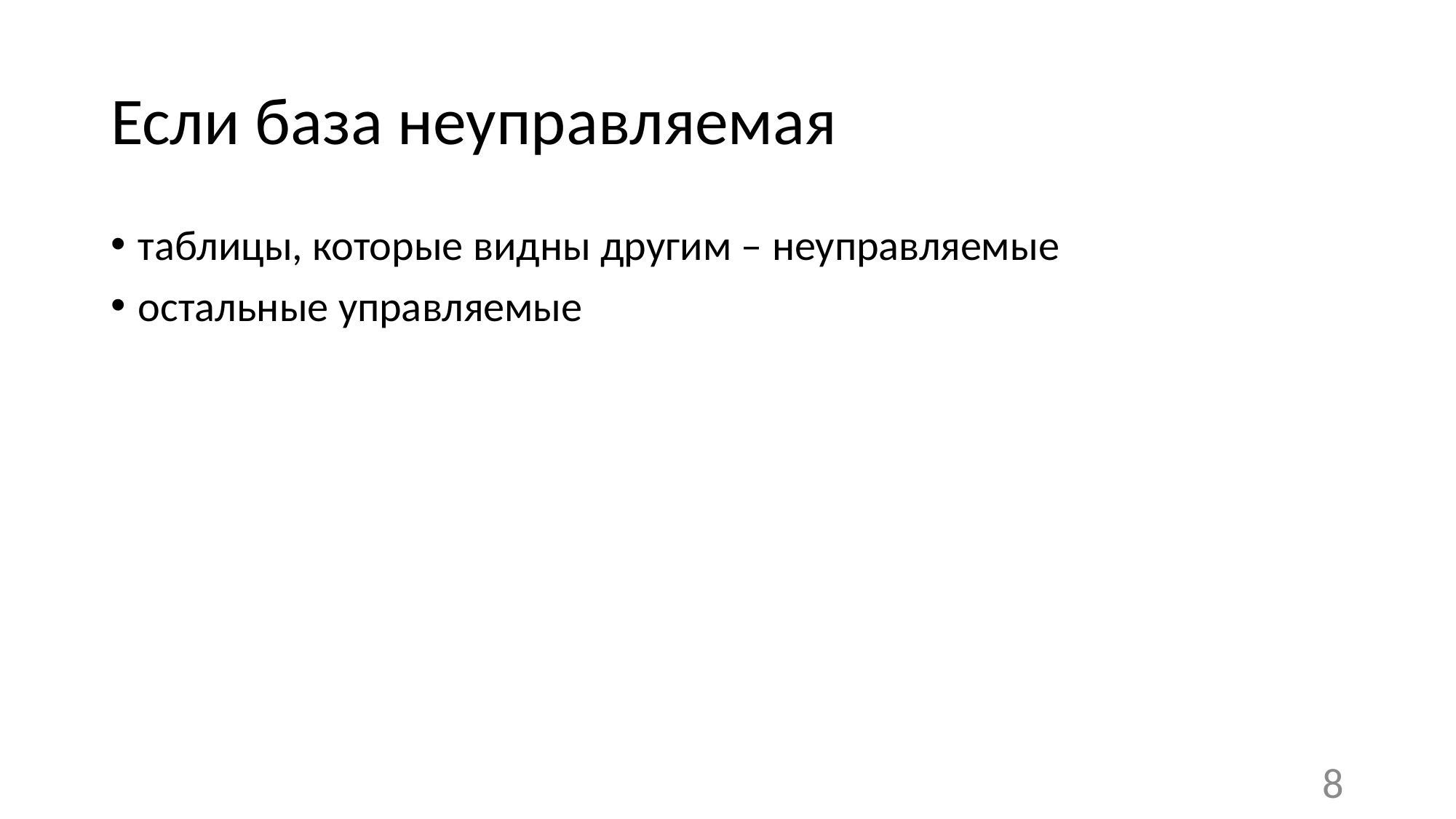

# Если база неуправляемая
таблицы, которые видны другим – неуправляемые
остальные управляемые
8